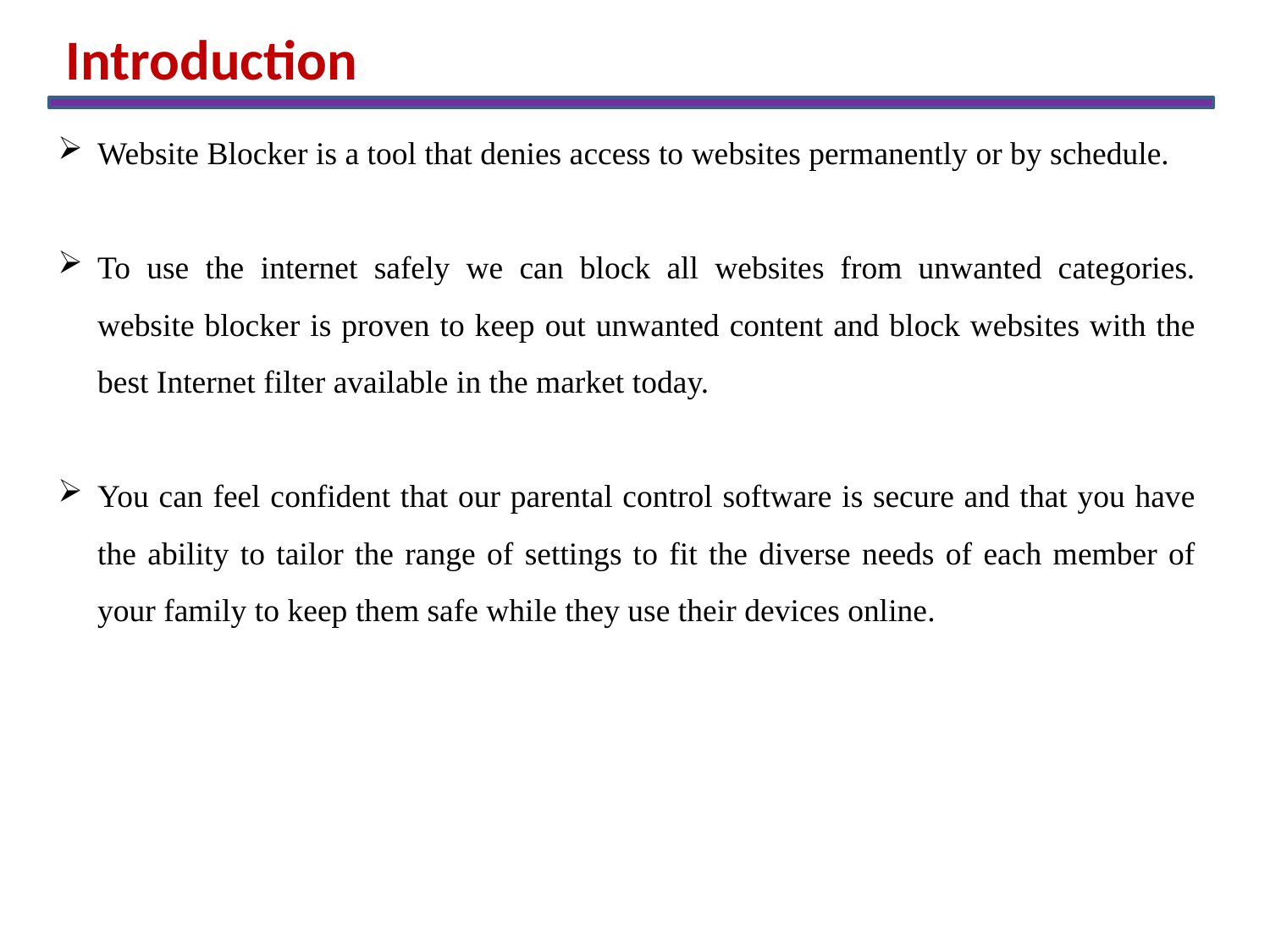

Introduction

Website Blocker is a tool that denies access to websites permanently or by schedule.

To use the internet safely we can block all websites from unwanted categories. website blocker is proven to keep out unwanted content and block websites with the best Internet filter available in the market today.

You can feel confident that our parental control software is secure and that you have the ability to tailor the range of settings to fit the diverse needs of each member of your family to keep them safe while they use their devices online.